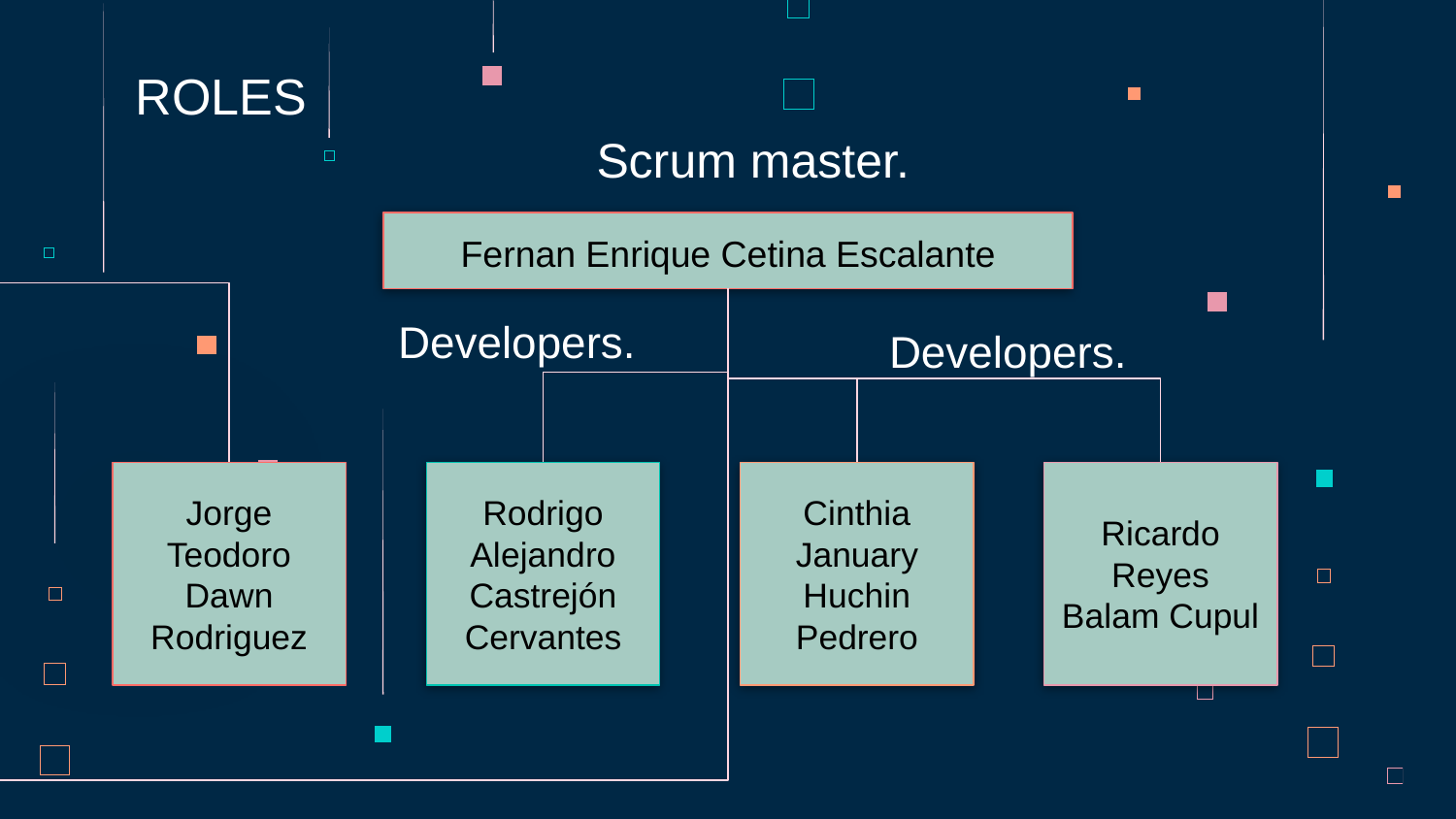

ROLES
# Scrum master.
Fernan Enrique Cetina Escalante
Developers.
Developers.
Jorge Teodoro Dawn Rodriguez
Rodrigo Alejandro Castrejón Cervantes
Cinthia January Huchin Pedrero
Ricardo Reyes Balam Cupul